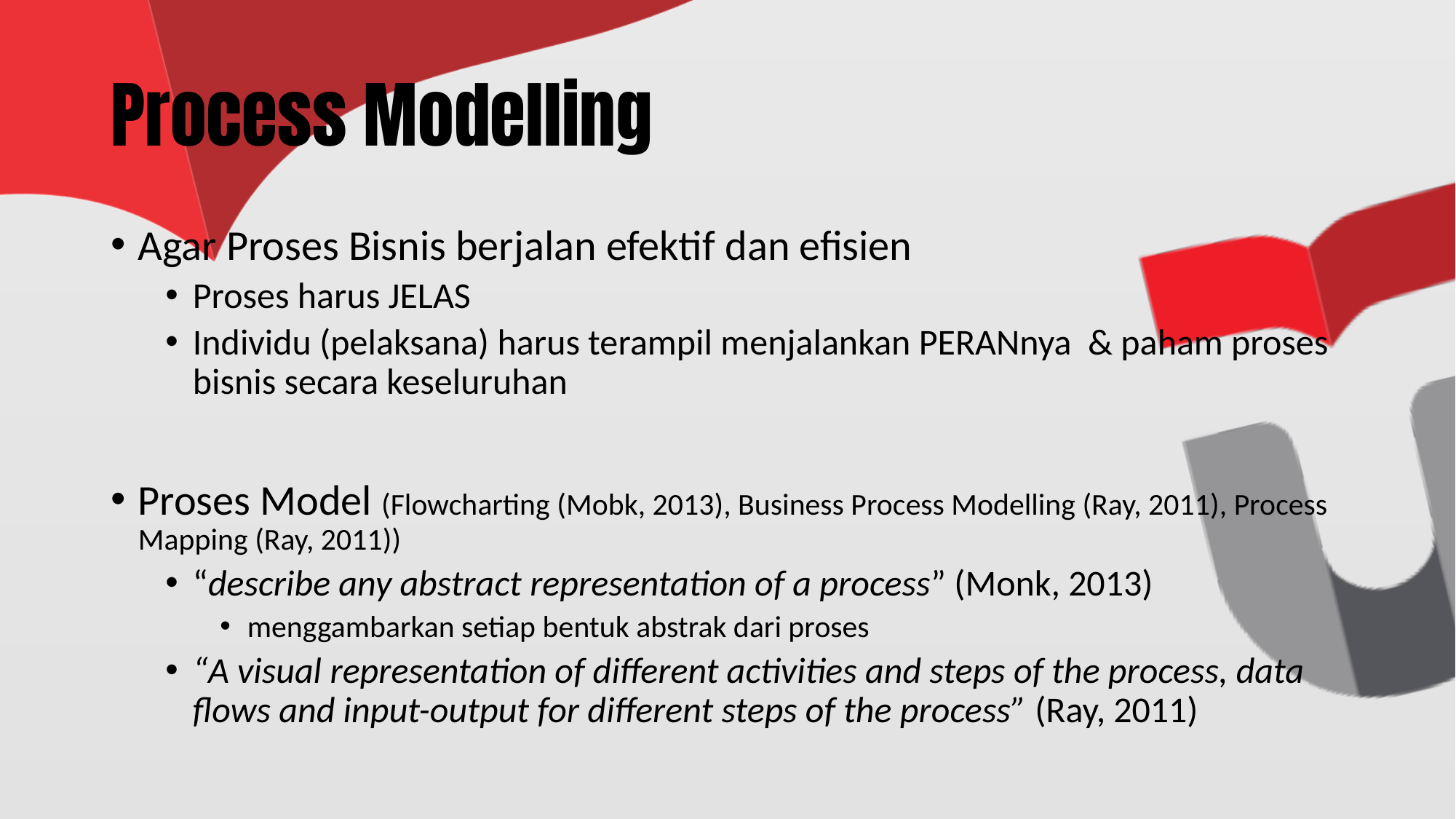

# Process Modelling
Agar Proses Bisnis berjalan efektif dan efisien
Proses harus JELAS
Individu (pelaksana) harus terampil menjalankan PERANnya  & paham proses bisnis secara keseluruhan

Proses Model (Flowcharting (Mobk, 2013), Business Process Modelling (Ray, 2011), Process Mapping (Ray, 2011))
“describe any abstract representation of a process” (Monk, 2013)
menggambarkan setiap bentuk abstrak dari proses
“A visual representation of different activities and steps of the process, data flows and input-output for different steps of the process” (Ray, 2011)